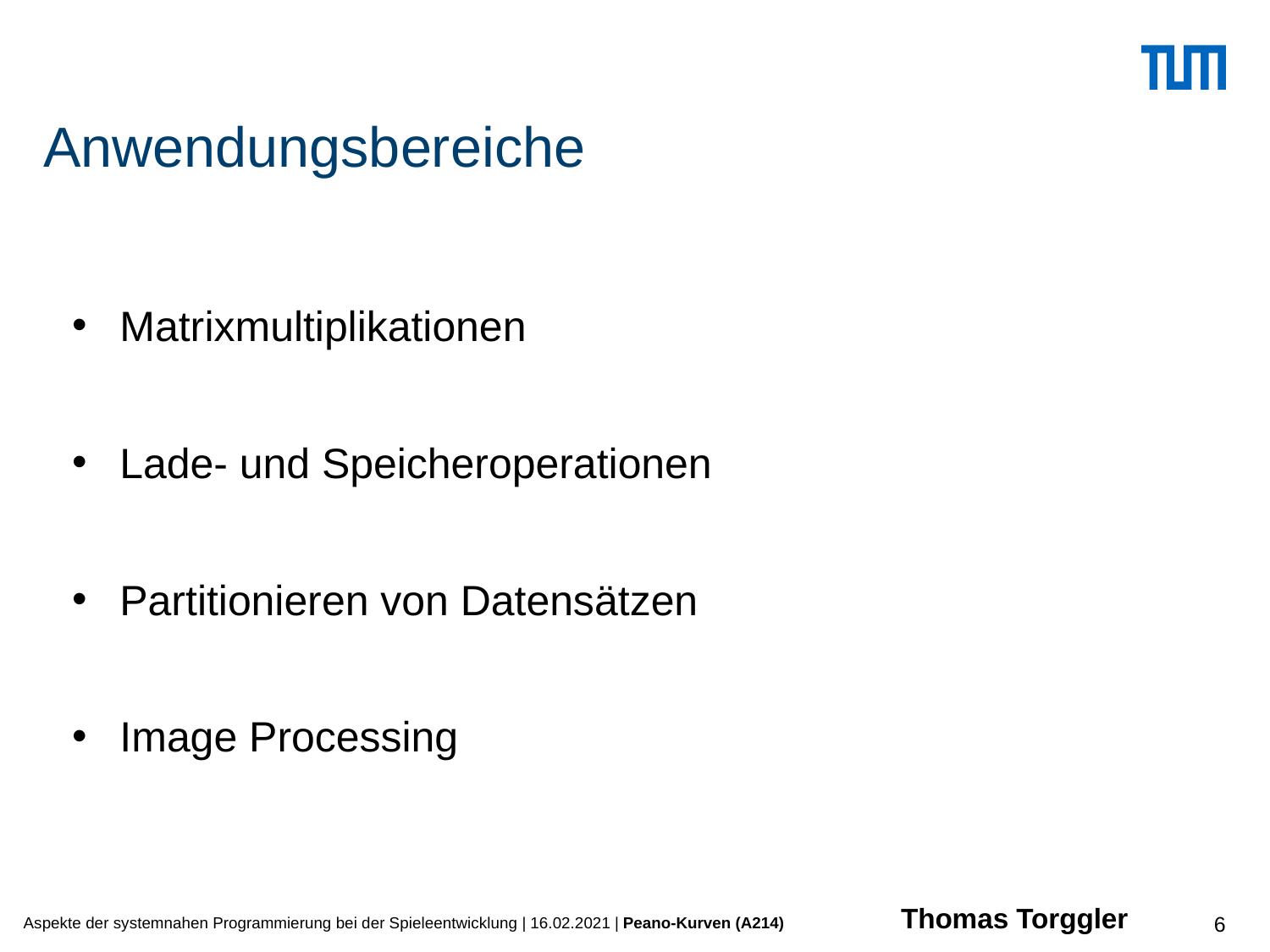

Anwendungsbereiche

Matrixmultiplikationen

Lade- und Speicheroperationen

Partitionieren von Datensätzen

Image Processing

Aspekte der systemnahen Programmierung bei der Spieleentwicklung | 16.02.2021 | Peano-Kurven (A214)	                          Thomas Torggler

6